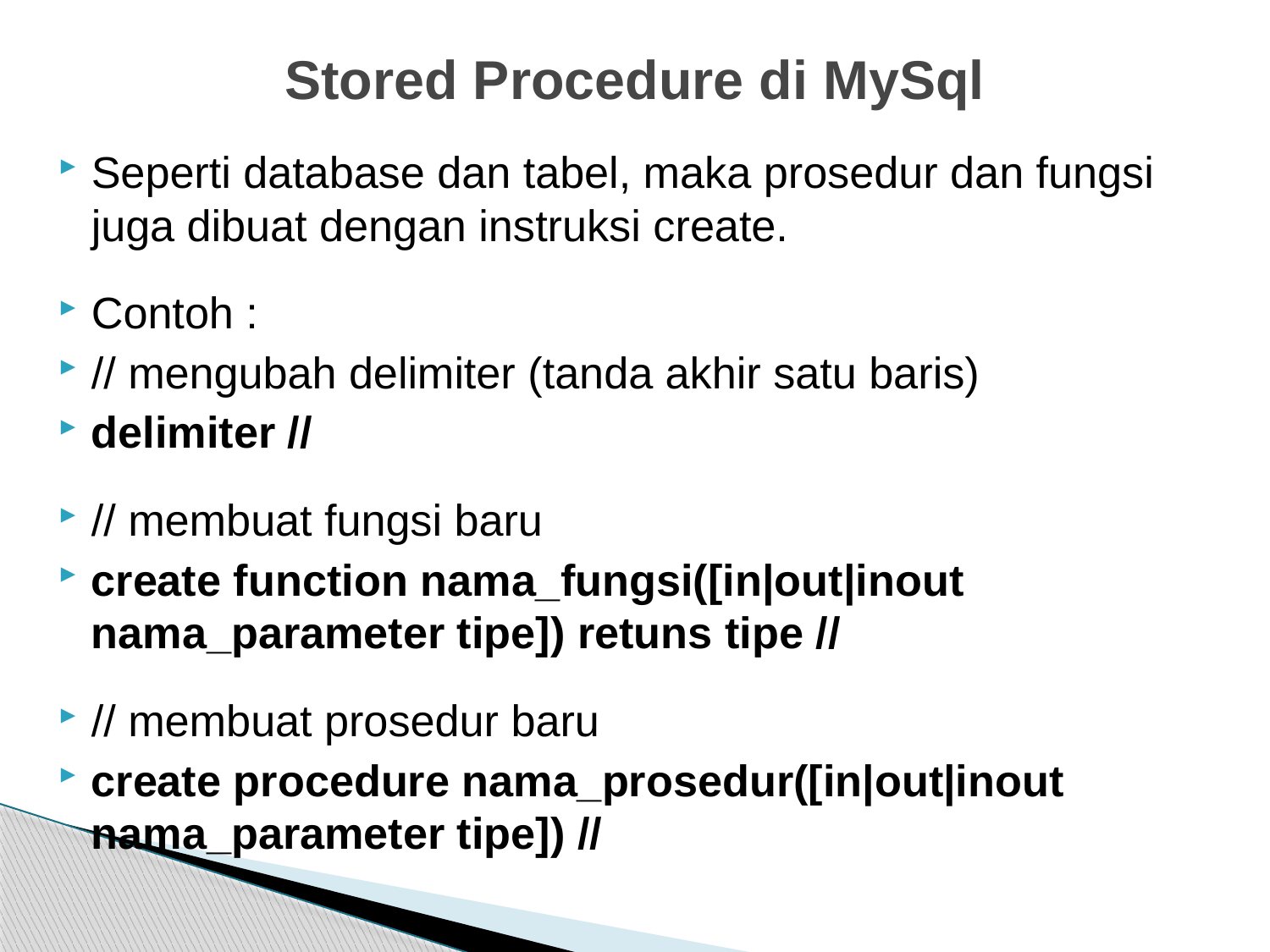

# Stored Procedure di MySql
Seperti database dan tabel, maka prosedur dan fungsi juga dibuat dengan instruksi create.

Contoh :
// mengubah delimiter (tanda akhir satu baris)
delimiter //

// membuat fungsi baru
create function nama_fungsi([in|out|inout nama_parameter tipe]) retuns tipe //

// membuat prosedur baru
create procedure nama_prosedur([in|out|inout nama_parameter tipe]) //